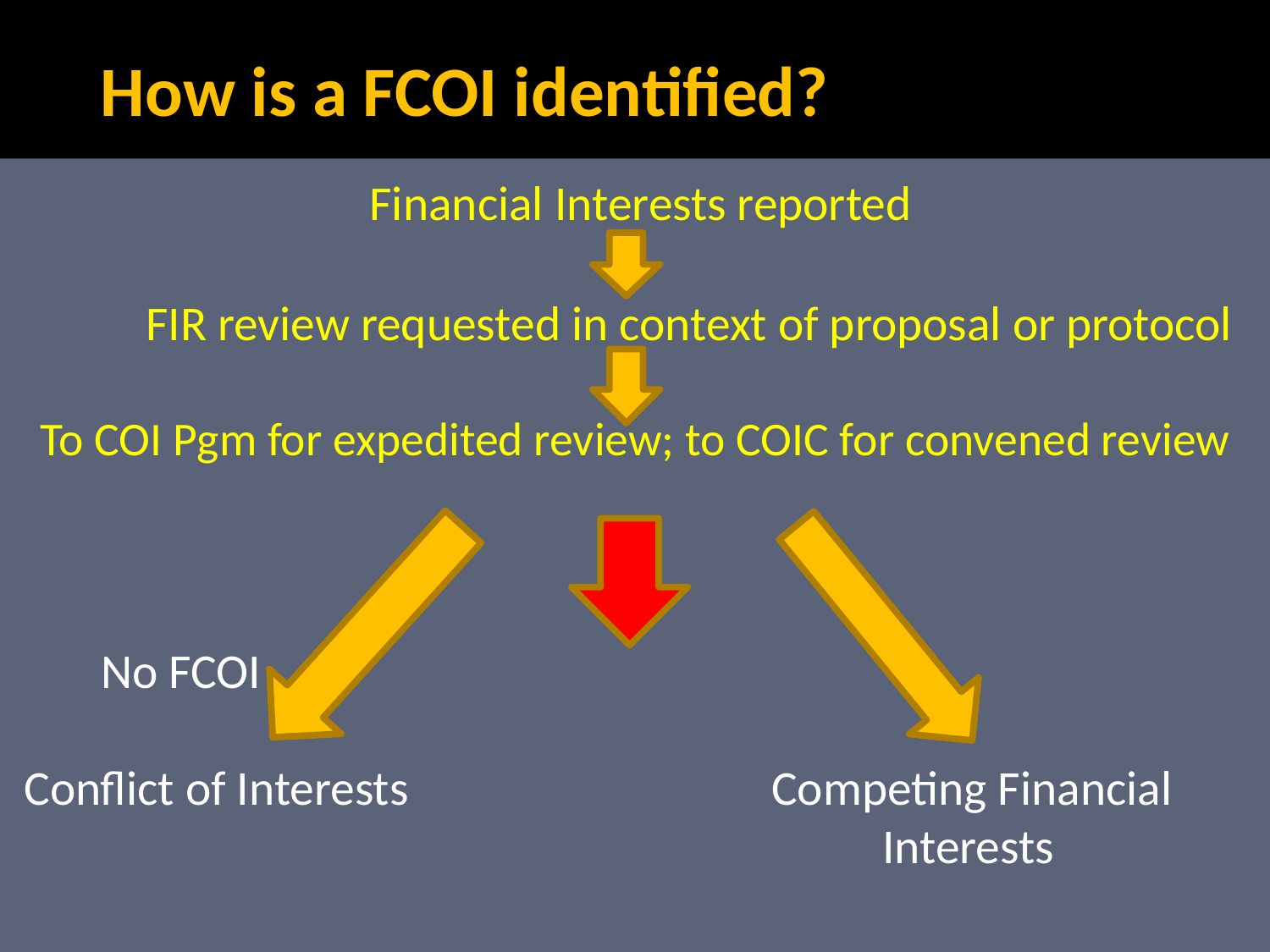

# How is a FCOI identified?
Financial Interests reported

         FIR review requested in context of proposal or protocol

To COI Pgm for expedited review; to COIC for convened review

					   No FCOI

Conflict of Interests                                 Competing Financial
                                                                              Interests